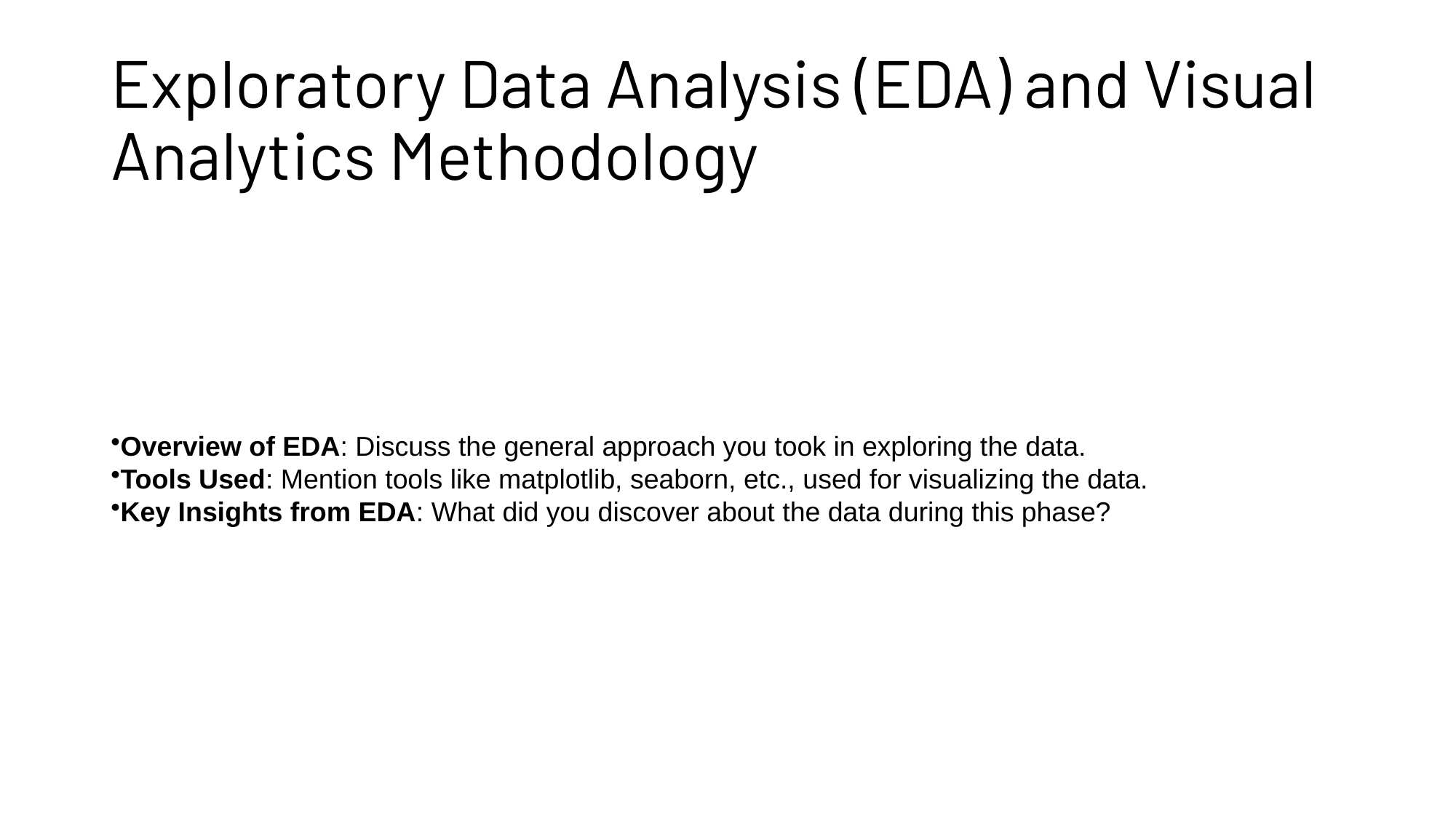

# Exploratory Data Analysis (EDA) and Visual Analytics Methodology
Overview of EDA: Discuss the general approach you took in exploring the data.
Tools Used: Mention tools like matplotlib, seaborn, etc., used for visualizing the data.
Key Insights from EDA: What did you discover about the data during this phase?